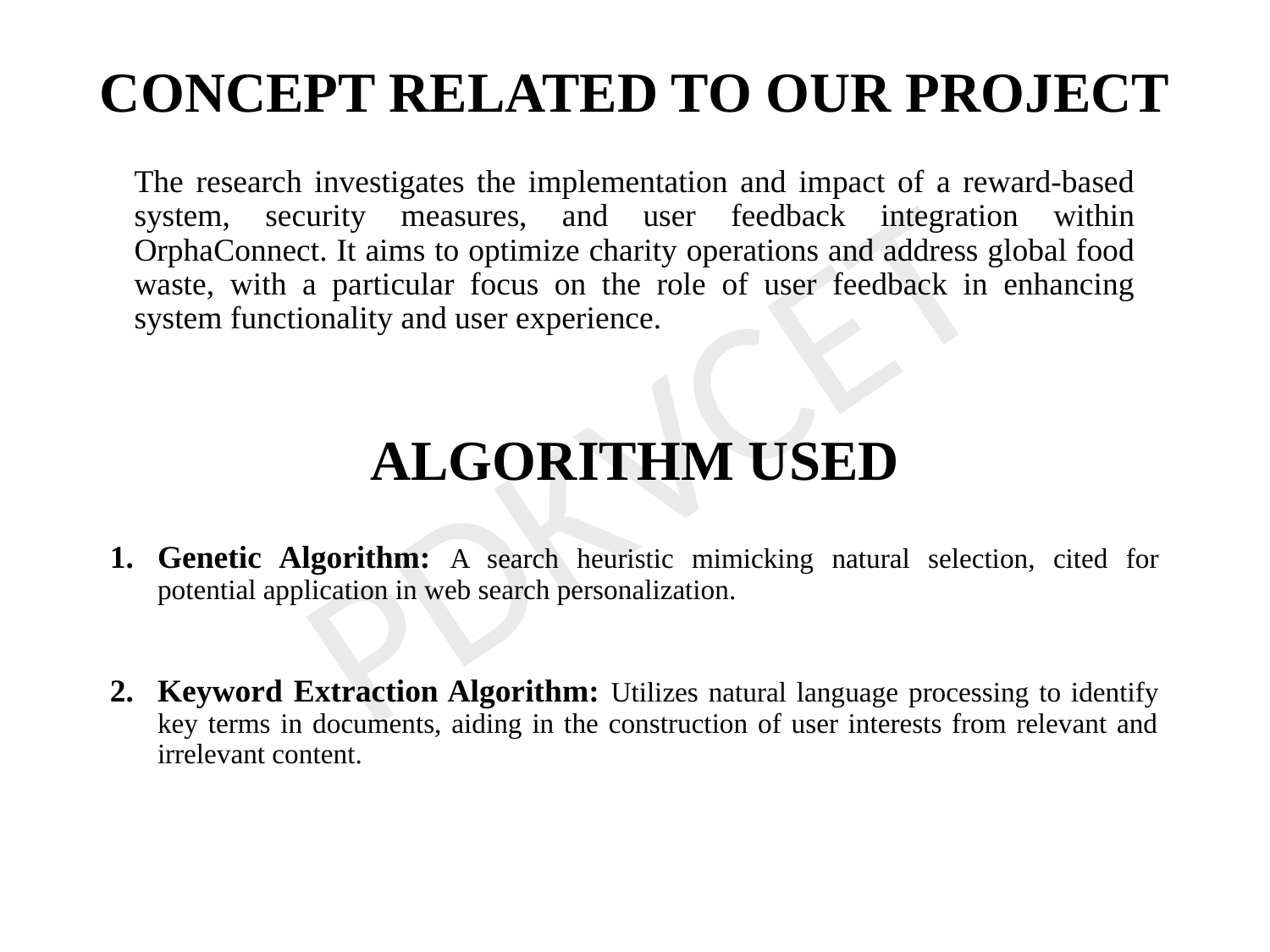

CONCEPT RELATED TO OUR PROJECT
The research investigates the implementation and impact of a reward-based system, security measures, and user feedback integration within OrphaConnect. It aims to optimize charity operations and address global food waste, with a particular focus on the role of user feedback in enhancing system functionality and user experience.
PDKVCET
ALGORITHM USED
Genetic Algorithm: A search heuristic mimicking natural selection, cited for potential application in web search personalization.

Keyword Extraction Algorithm: Utilizes natural language processing to identify key terms in documents, aiding in the construction of user interests from relevant and irrelevant content.